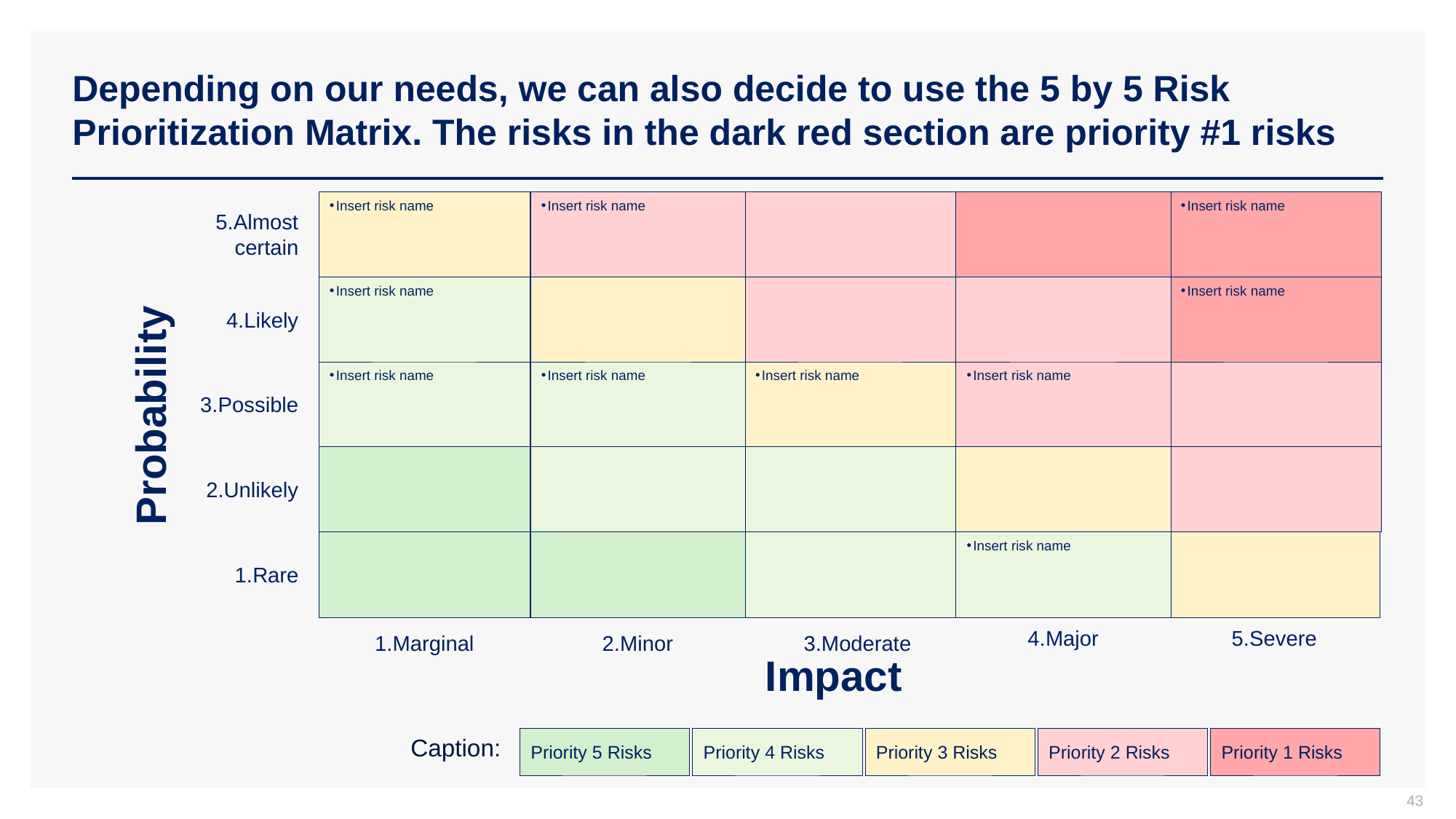

# Depending on our needs, we can also decide to use the 5 by 5 Risk Prioritization Matrix. The risks in the dark red section are priority #1 risks
Insert risk name

Insert risk name

Insert risk name

5.Almost
certain
Insert risk name

Insert risk name

4.Likely
Insert risk name

Insert risk name

Insert risk name

Insert risk name

Probability
3.Possible

2.Unlikely

Insert risk name

1.Rare
4.Major
5.Severe
1.Marginal
2.Minor
3.Moderate

Impact
Caption:
Priority 5 Risks
Priority 4 Risks
Priority 3 Risks
Priority 2 Risks
Priority 1 Risks
43